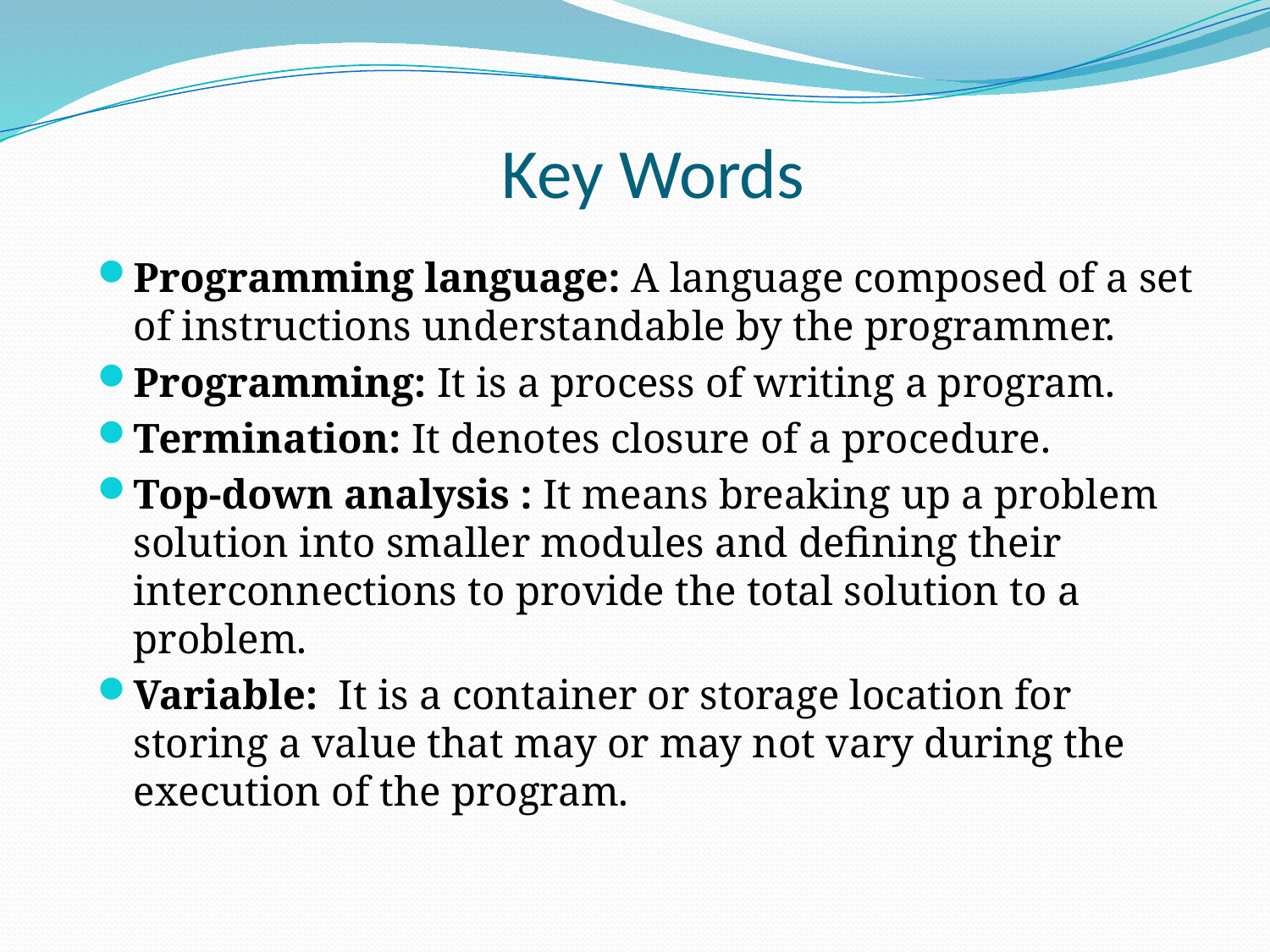

# Key Words
Programming language: A language composed of a set of instructions understandable by the programmer.
Programming: It is a process of writing a program.
Termination: It denotes closure of a procedure.
Top-down analysis : It means breaking up a problem solution into smaller modules and defining their interconnections to provide the total solution to a problem.
Variable:  It is a container or storage location for storing a value that may or may not vary during the execution of the program.